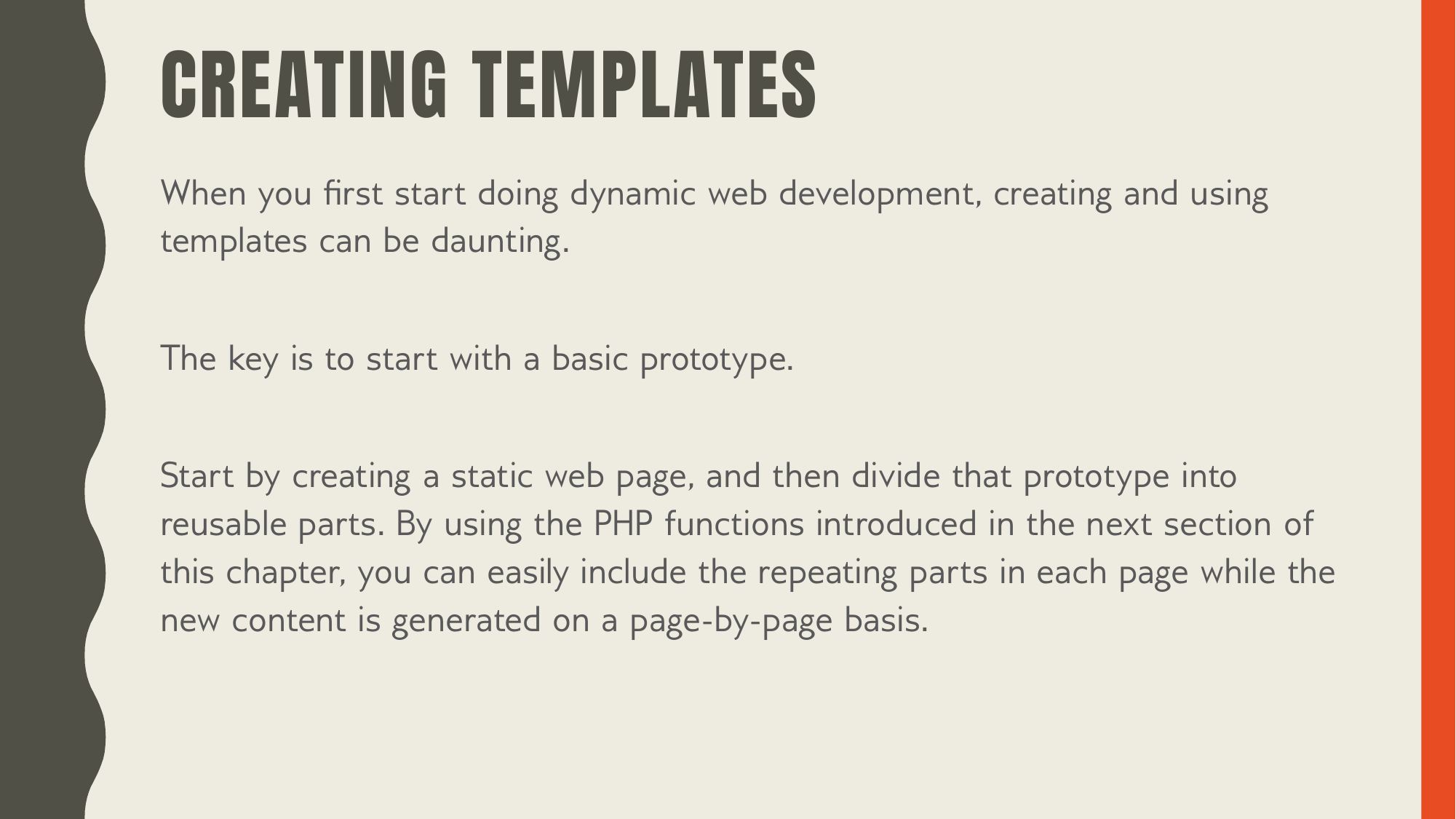

# Creating Templates
When you first start doing dynamic web development, creating and using templates can be daunting.

The key is to start with a basic prototype.

Start by creating a static web page, and then divide that prototype into reusable parts. By using the PHP functions introduced in the next section of this chapter, you can easily include the repeating parts in each page while the new content is generated on a page-by-page basis.